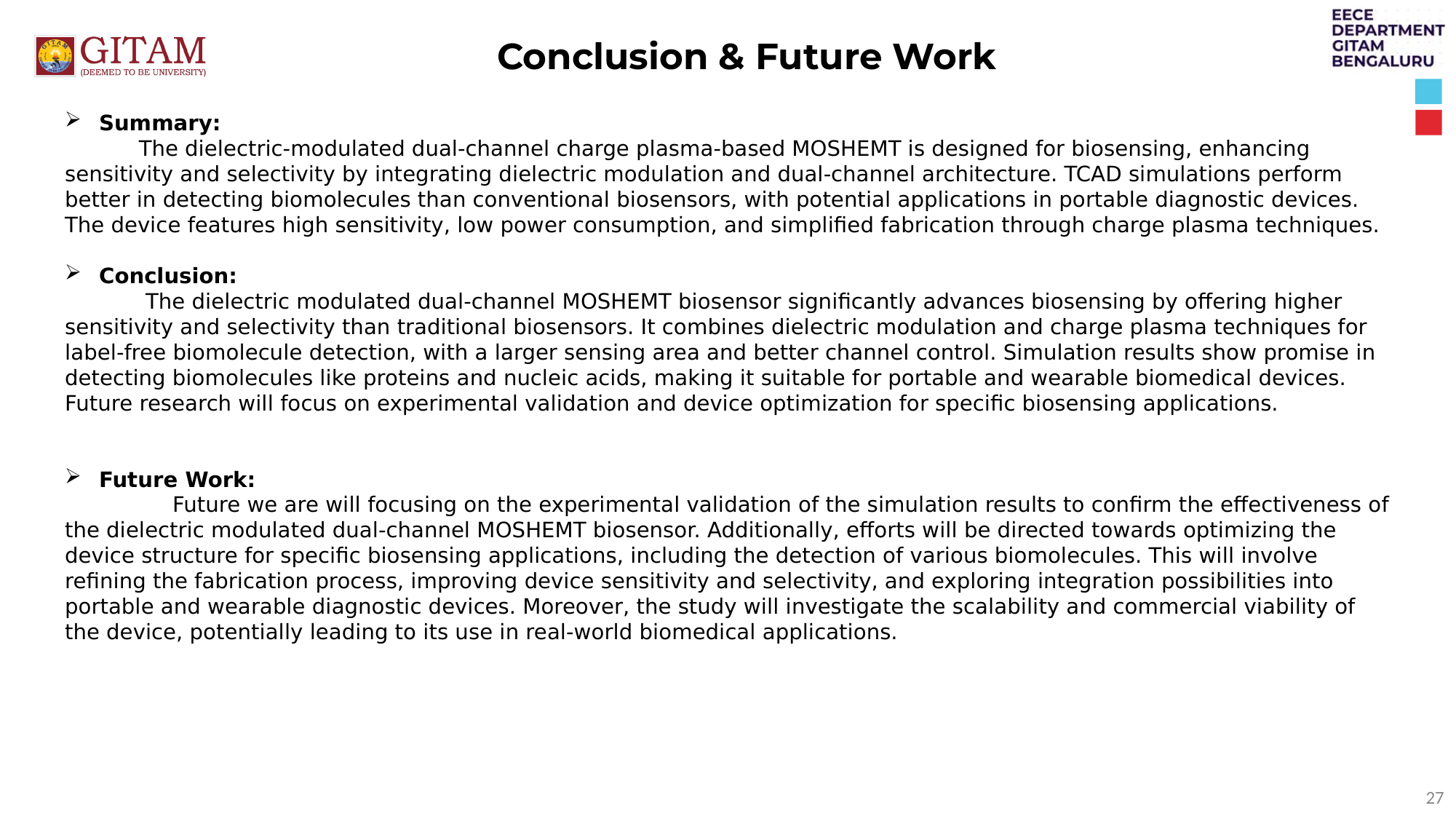

Conclusion & Future Work
Summary:
           The dielectric-modulated dual-channel charge plasma-based MOSHEMT is designed for biosensing, enhancing sensitivity and selectivity by integrating dielectric modulation and dual-channel architecture. TCAD simulations perform better in detecting biomolecules than conventional biosensors, with potential applications in portable diagnostic devices. The device features high sensitivity, low power consumption, and simplified fabrication through charge plasma techniques.

Conclusion:
            The dielectric modulated dual-channel MOSHEMT biosensor significantly advances biosensing by offering higher sensitivity and selectivity than traditional biosensors. It combines dielectric modulation and charge plasma techniques for label-free biomolecule detection, with a larger sensing area and better channel control. Simulation results show promise in detecting biomolecules like proteins and nucleic acids, making it suitable for portable and wearable biomedical devices. Future research will focus on experimental validation and device optimization for specific biosensing applications.

Future Work:
                Future we are will focusing on the experimental validation of the simulation results to confirm the effectiveness of the dielectric modulated dual-channel MOSHEMT biosensor. Additionally, efforts will be directed towards optimizing the device structure for specific biosensing applications, including the detection of various biomolecules. This will involve refining the fabrication process, improving device sensitivity and selectivity, and exploring integration possibilities into portable and wearable diagnostic devices. Moreover, the study will investigate the scalability and commercial viability of the device, potentially leading to its use in real-world biomedical applications.

27